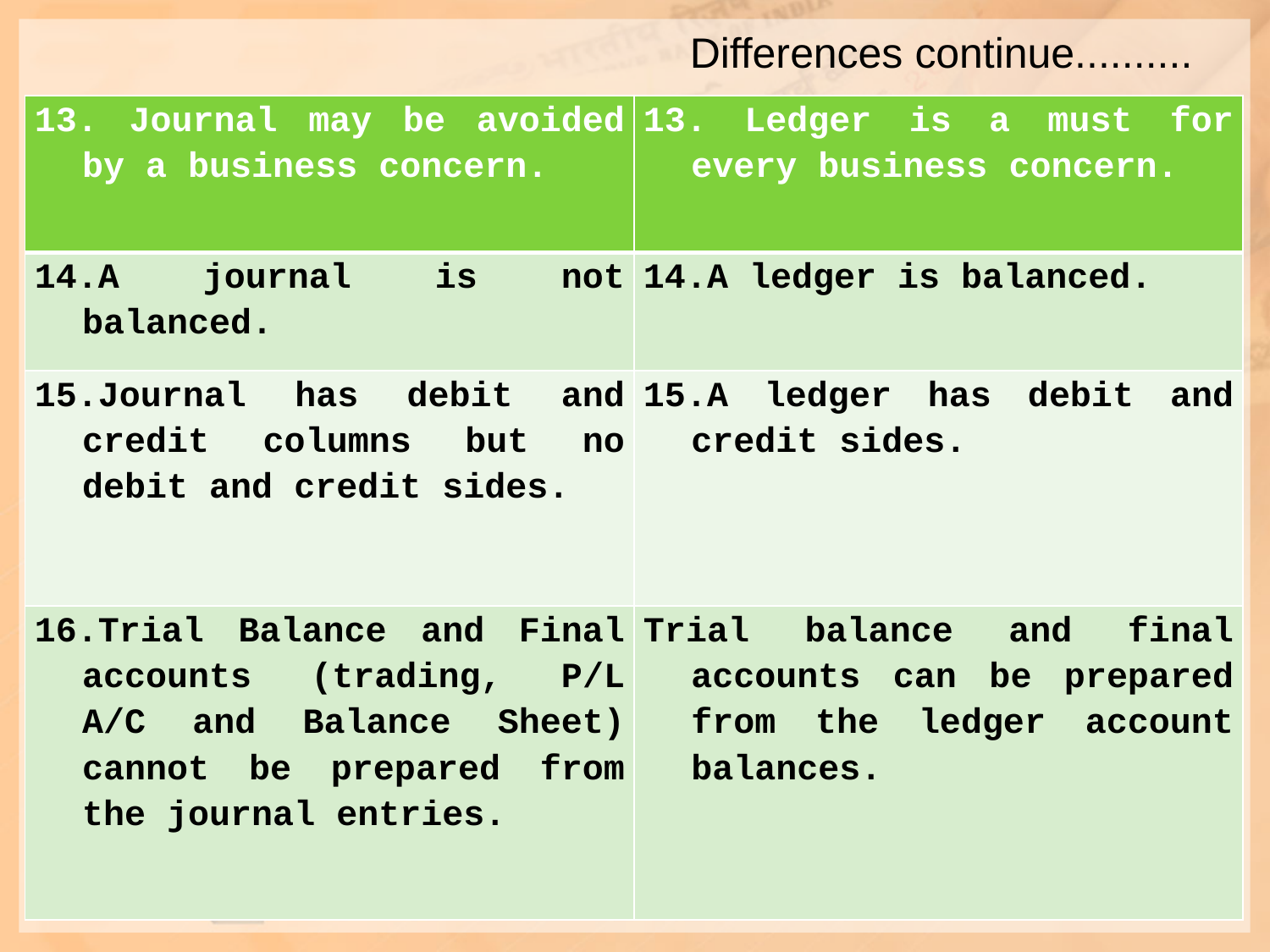

# Differences continue..........
| 13. Journal may be avoided by a business concern. | 13. Ledger is a must for every business concern. |
| --- | --- |
| 14.A journal is not balanced. | 14.A ledger is balanced. |
| 15.Journal has debit and credit columns but no debit and credit sides. | 15.A ledger has debit and credit sides. |
| 16.Trial Balance and Final accounts (trading, P/L A/C and Balance Sheet) cannot be prepared from the journal entries. | Trial balance and final accounts can be prepared from the ledger account balances. |